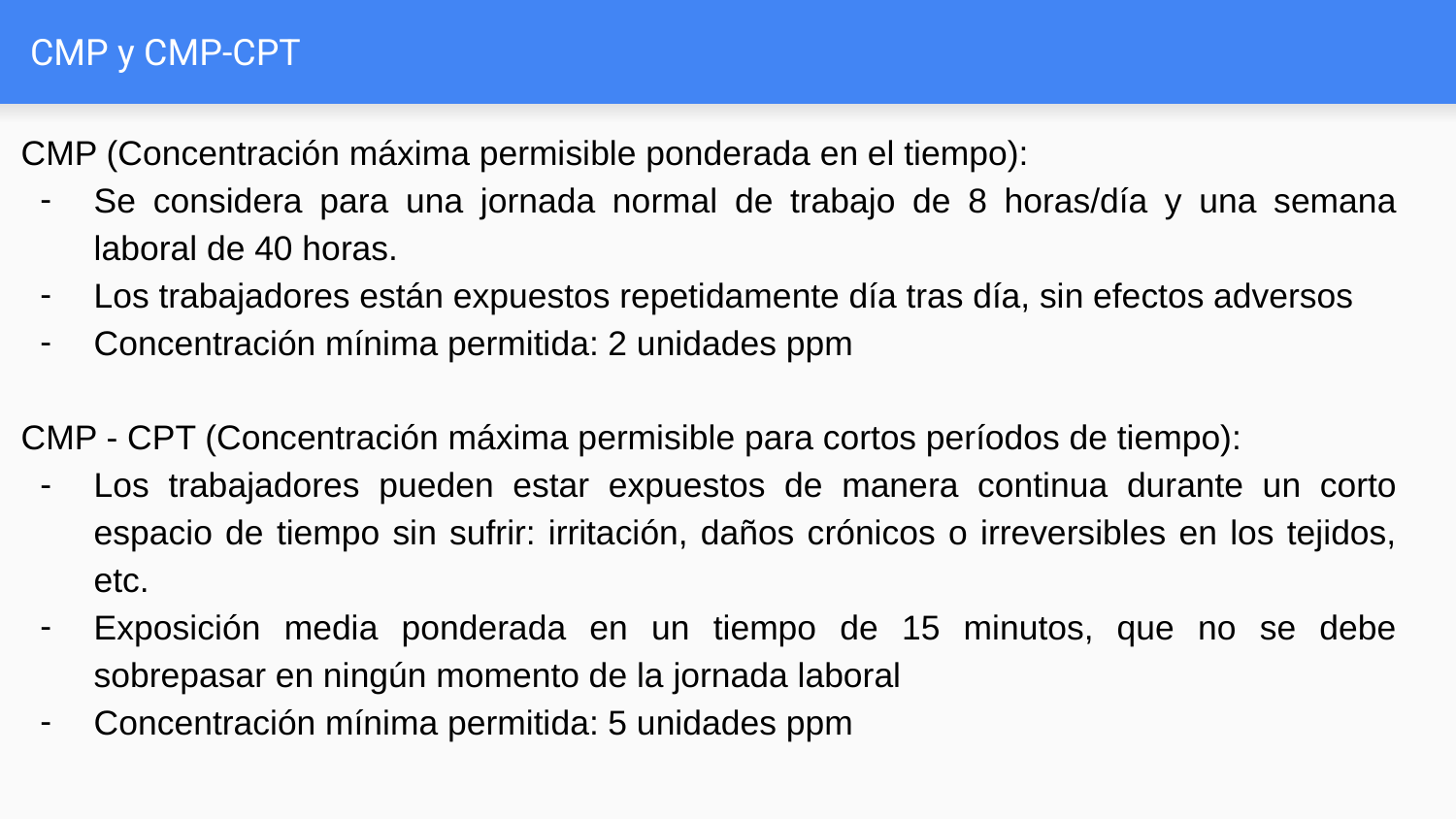

# CMP y CMP-CPT
CMP (Concentración máxima permisible ponderada en el tiempo):
Se considera para una jornada normal de trabajo de 8 horas/día y una semana laboral de 40 horas.
Los trabajadores están expuestos repetidamente día tras día, sin efectos adversos
Concentración mínima permitida: 2 unidades ppm

CMP - CPT (Concentración máxima permisible para cortos períodos de tiempo):
Los trabajadores pueden estar expuestos de manera continua durante un corto espacio de tiempo sin sufrir: irritación, daños crónicos o irreversibles en los tejidos, etc.
Exposición media ponderada en un tiempo de 15 minutos, que no se debe sobrepasar en ningún momento de la jornada laboral
Concentración mínima permitida: 5 unidades ppm